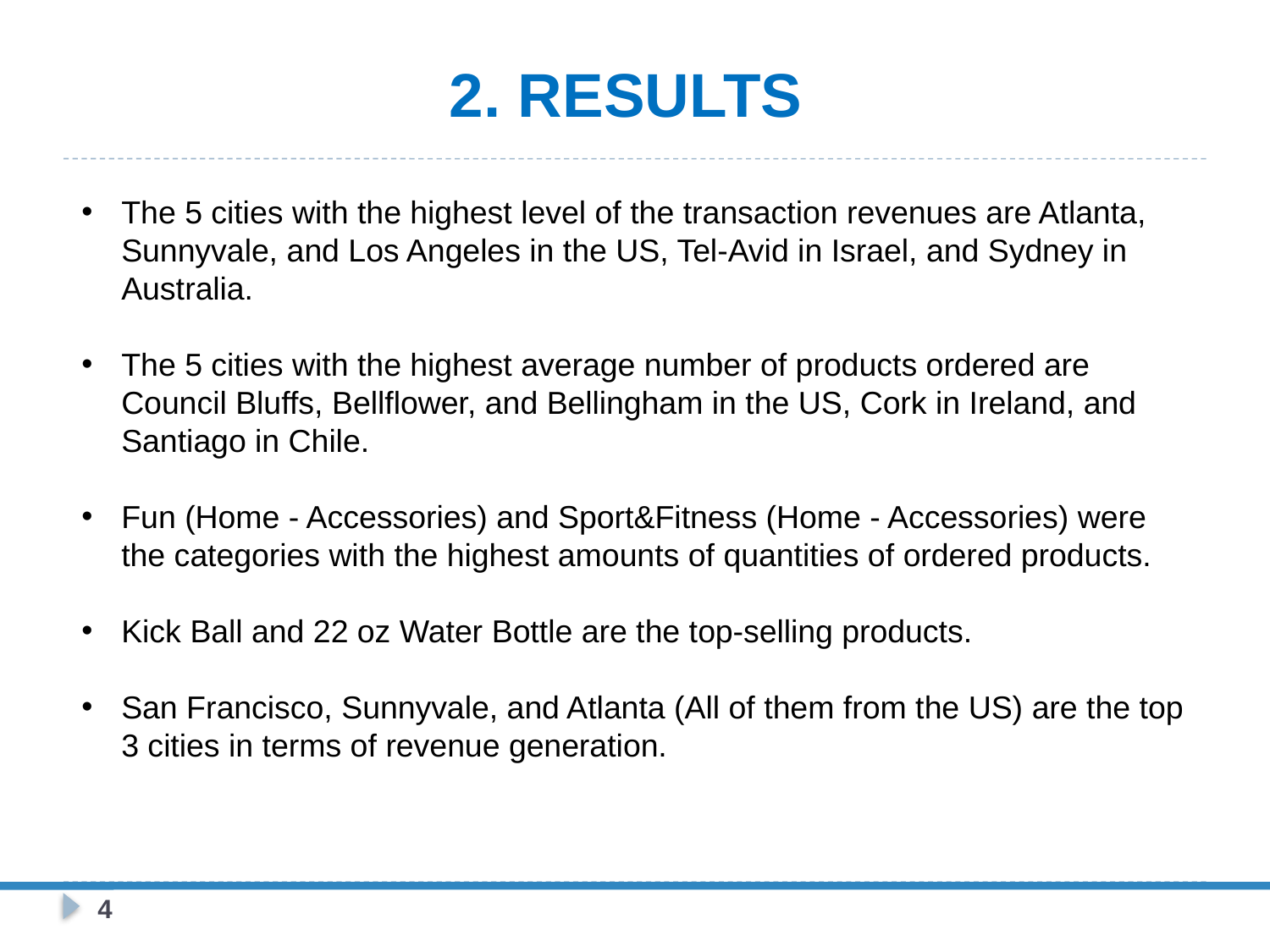

# 2. results
The 5 cities with the highest level of the transaction revenues are Atlanta, Sunnyvale, and Los Angeles in the US, Tel-Avid in Israel, and Sydney in Australia.

The 5 cities with the highest average number of products ordered are Council Bluffs, Bellflower, and Bellingham in the US, Cork in Ireland, and Santiago in Chile.

Fun (Home - Accessories) and Sport&Fitness (Home - Accessories) were the categories with the highest amounts of quantities of ordered products.

Kick Ball and 22 oz Water Bottle are the top-selling products.

San Francisco, Sunnyvale, and Atlanta (All of them from the US) are the top 3 cities in terms of revenue generation.

4